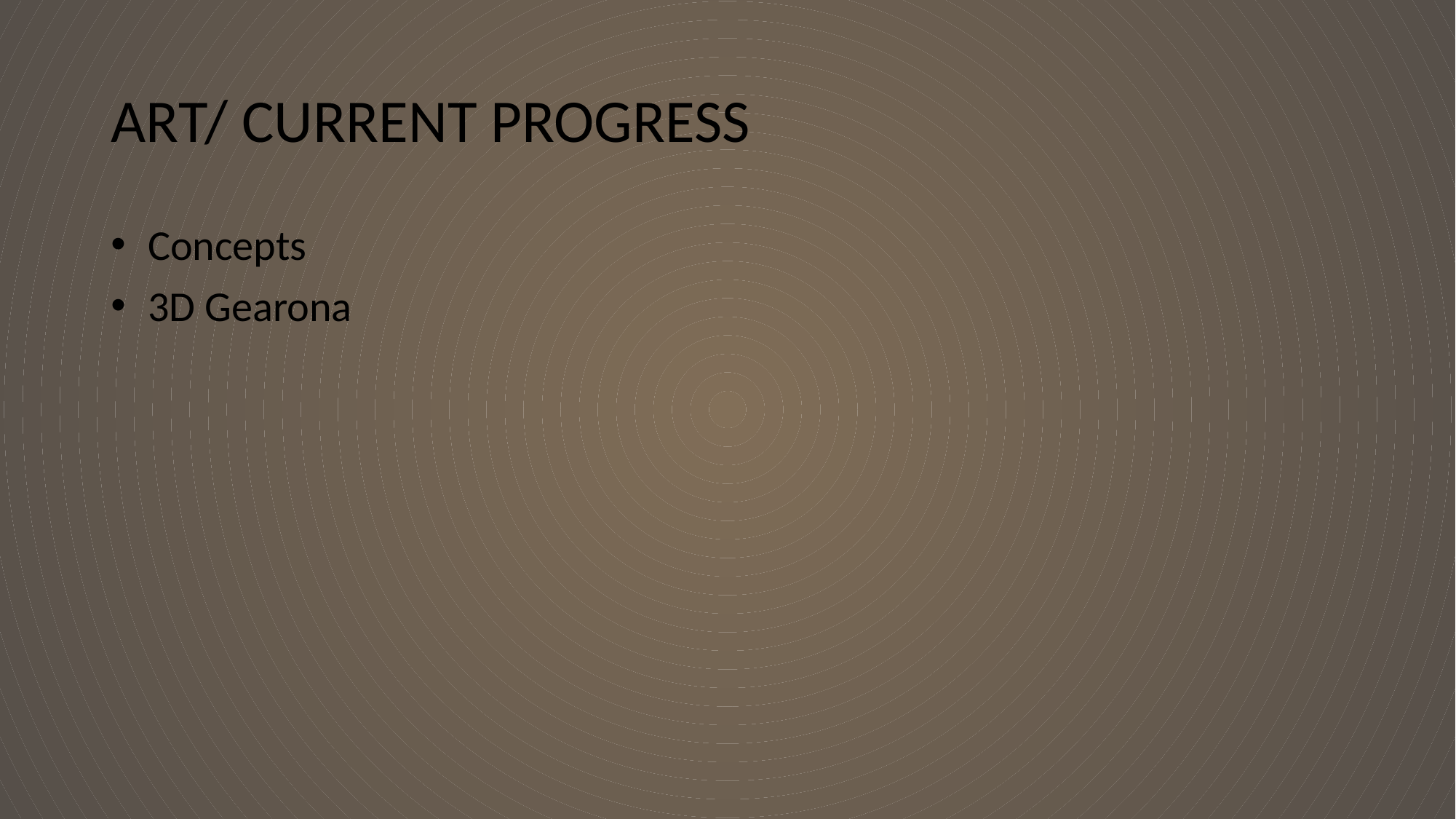

# ART/ CURRENT PROGRESS
 Concepts
 3D Gearona